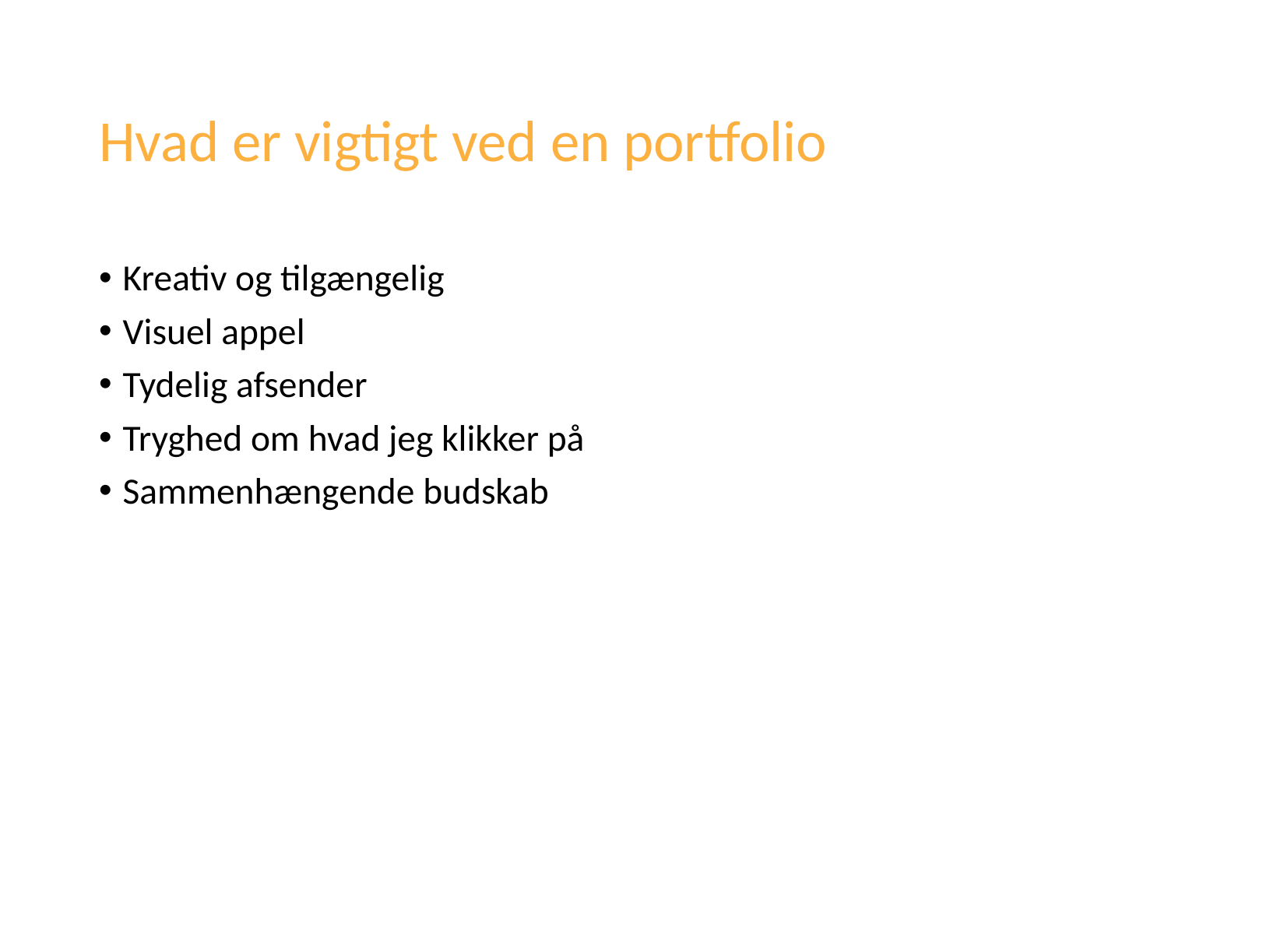

# Hvad er vigtigt ved en portfolio
Kreativ og tilgængelig
Visuel appel
Tydelig afsender
Tryghed om hvad jeg klikker på
Sammenhængende budskab